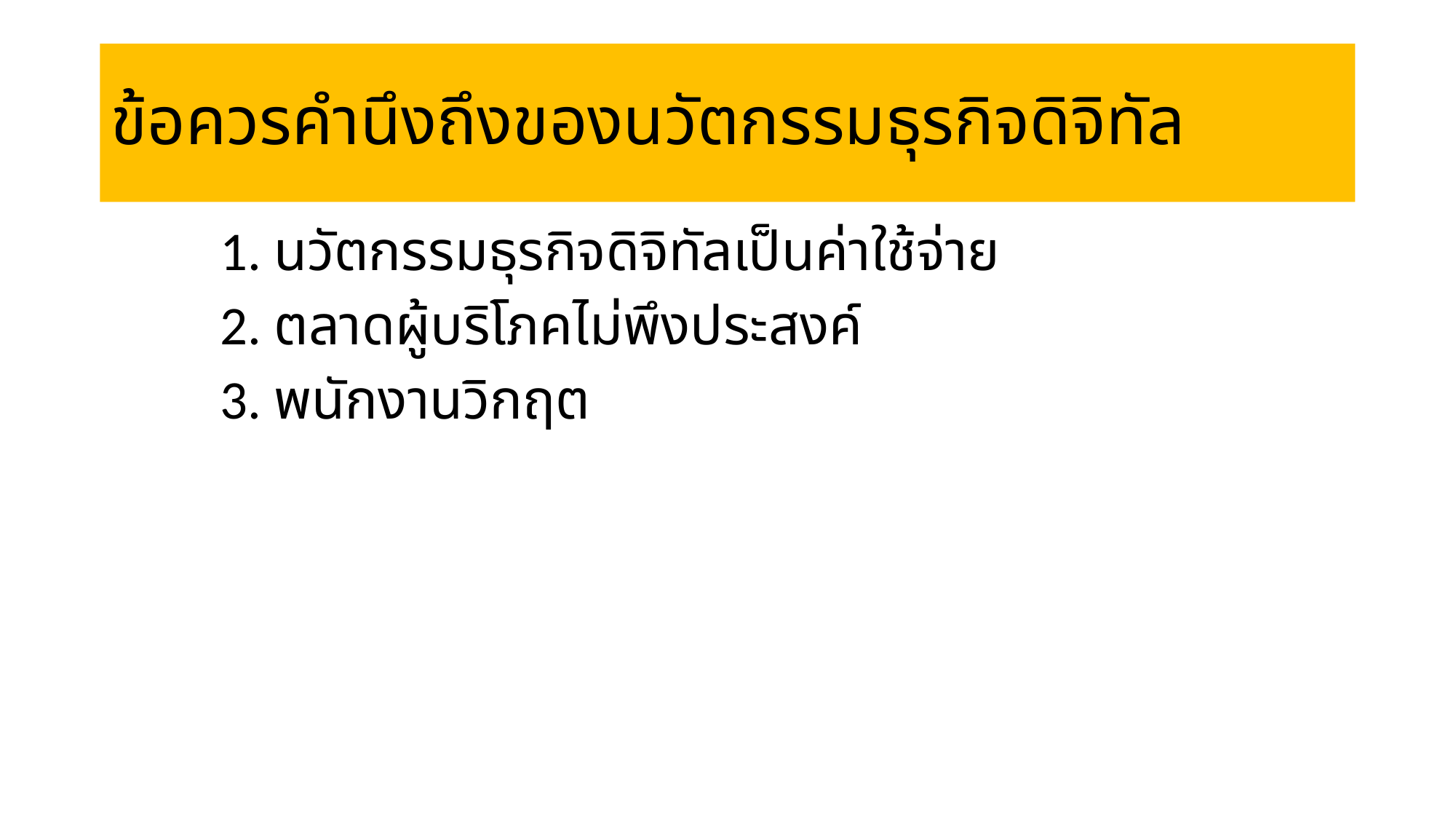

# ข้อควรคำนึงถึงของนวัตกรรมธุรกิจดิจิทัล
  	1. นวัตกรรมธุรกิจดิจิทัลเป็นค่าใช้จ่าย
	2. ตลาดผู้บริโภคไม่พึงประสงค์
	3. พนักงานวิกฤต